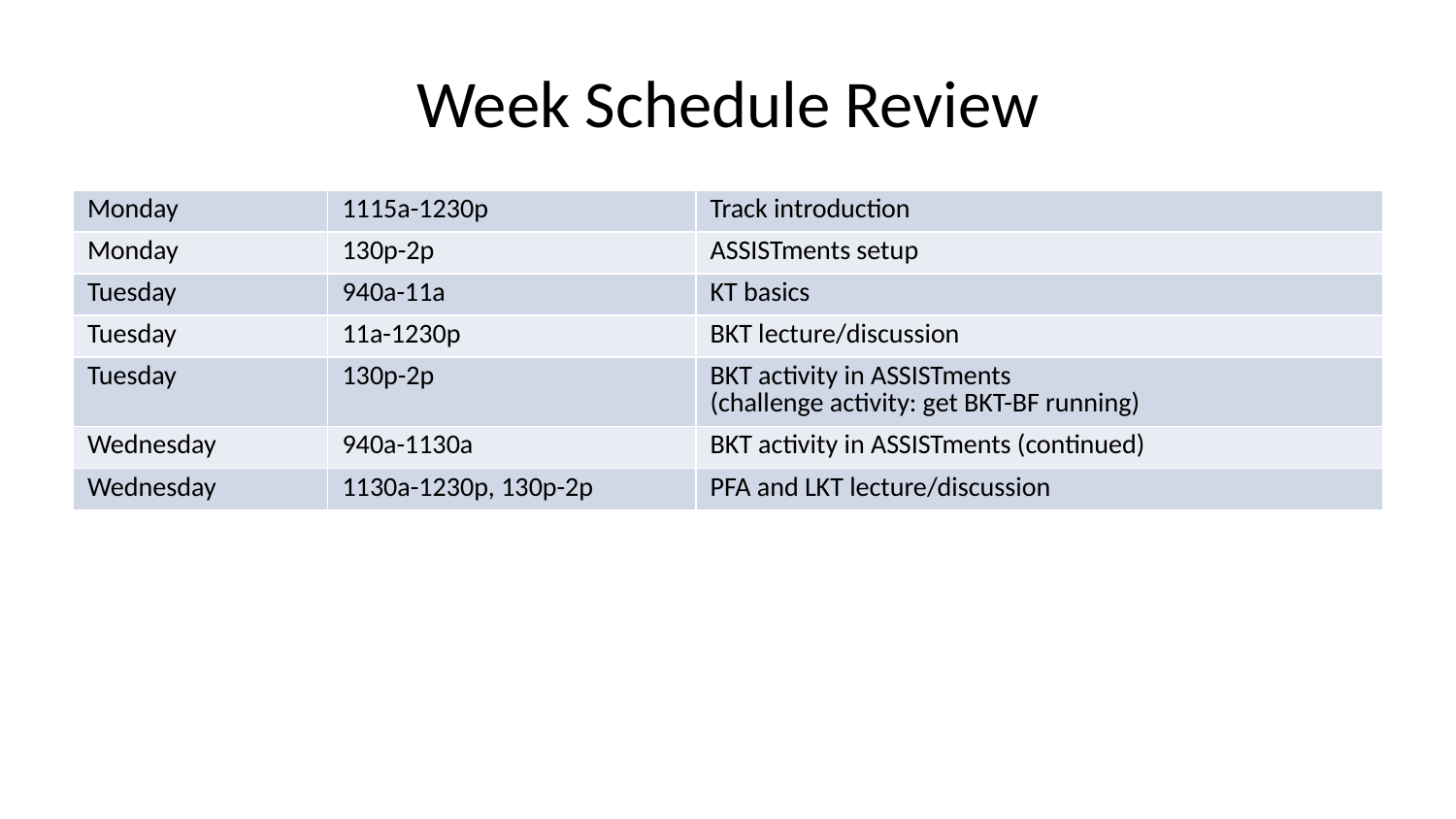

# Week Schedule Review
| Monday | 1115a-1230p | Track introduction |
| --- | --- | --- |
| Monday | 130p-2p | ASSISTments setup |
| Tuesday | 940a-11a | KT basics |
| Tuesday | 11a-1230p | BKT lecture/discussion |
| Tuesday | 130p-2p | BKT activity in ASSISTments (challenge activity: get BKT-BF running) |
| Wednesday | 940a-1130a | BKT activity in ASSISTments (continued) |
| Wednesday | 1130a-1230p, 130p-2p | PFA and LKT lecture/discussion |